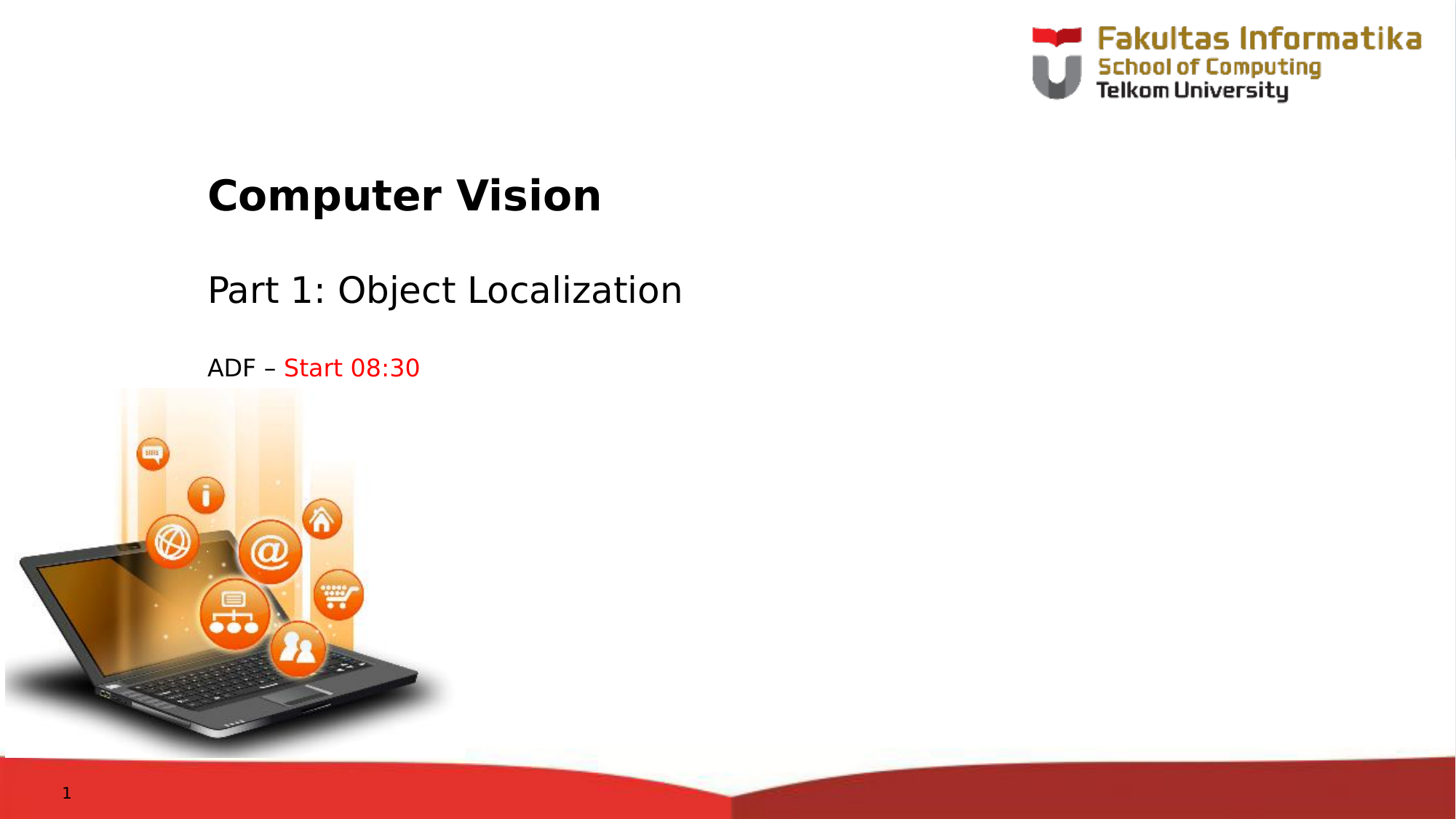

# Computer Vision
Part 1: Object Localization
ADF – Start 08:30
1